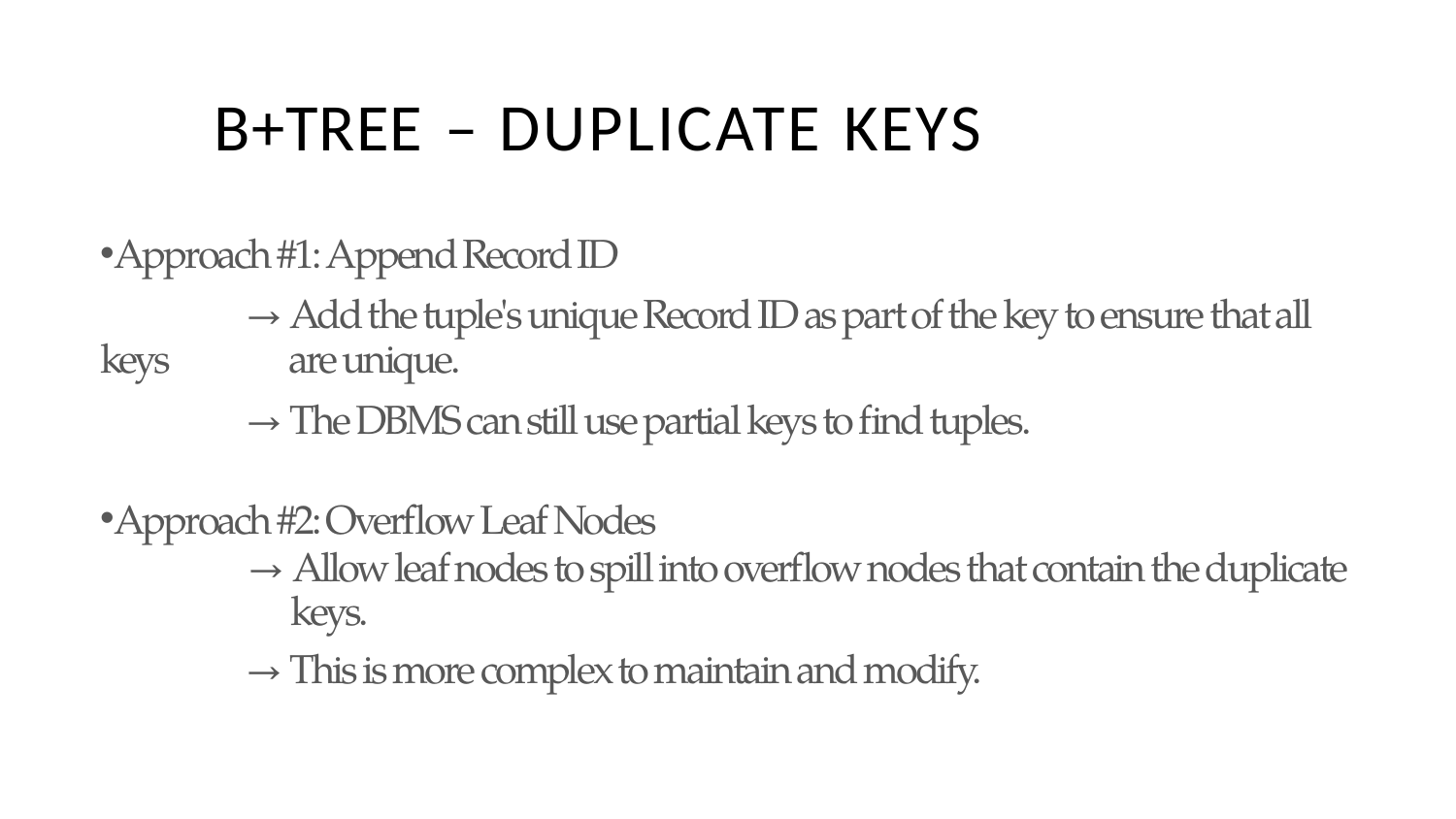

# B+TREE – DUPLICATE KEYS
Approach #1: Append Record ID
	→ Add the tuple's unique Record ID as part of the key to ensure that all keys 	      are unique.
	→ The DBMS can still use partial keys to find tuples.
Approach #2: Overflow Leaf Nodes
	→ Allow leaf nodes to spill into overflow nodes that contain the duplicate 	      keys.
	→ This is more complex to maintain and modify.